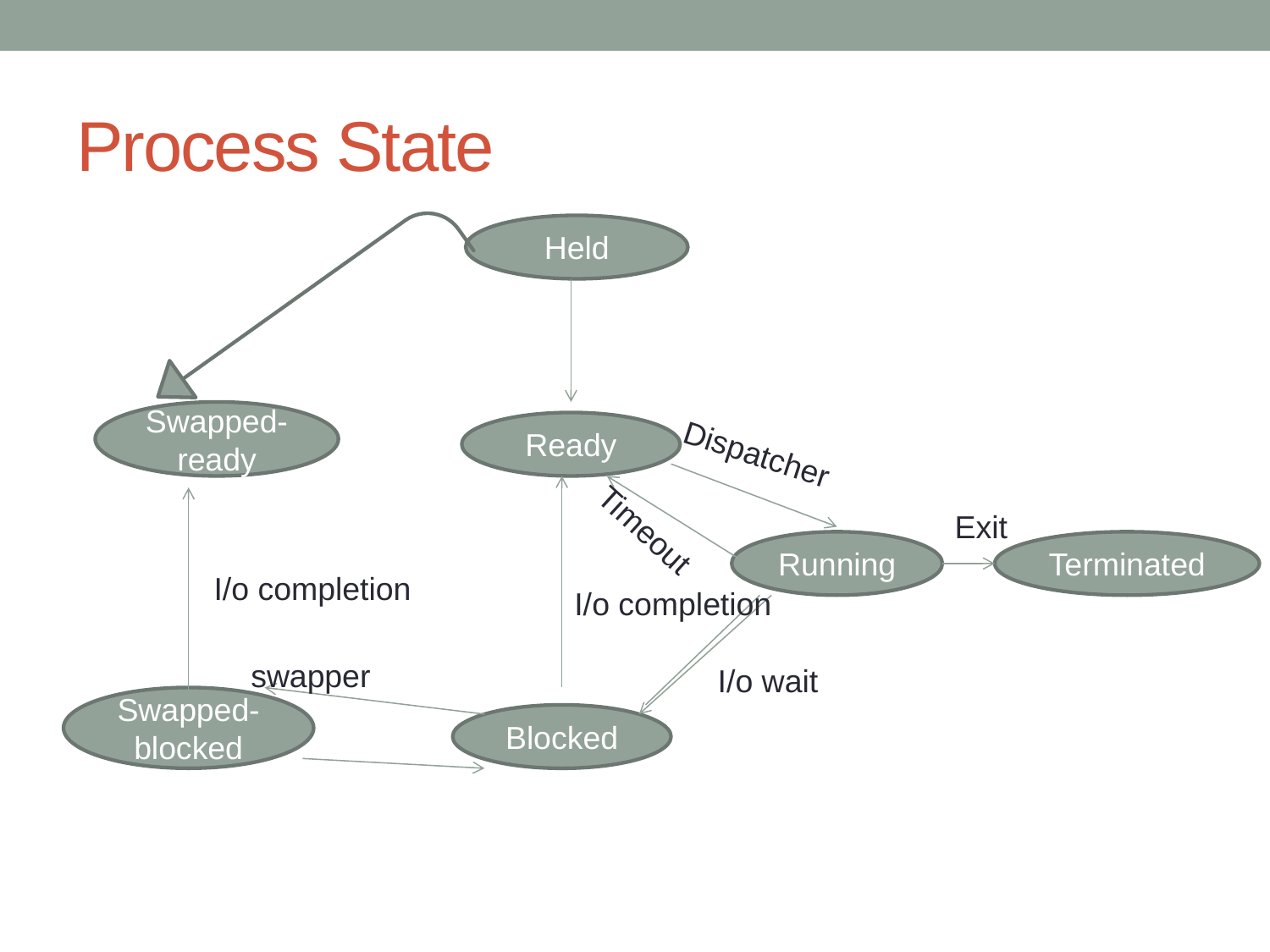

# Process State
Held

Dispatcher
Swapped-ready
Ready
Timeout
Exit
Running
Terminated
I/o completion
I/o completion
swapper
I/o wait
Swapped- blocked
Blocked